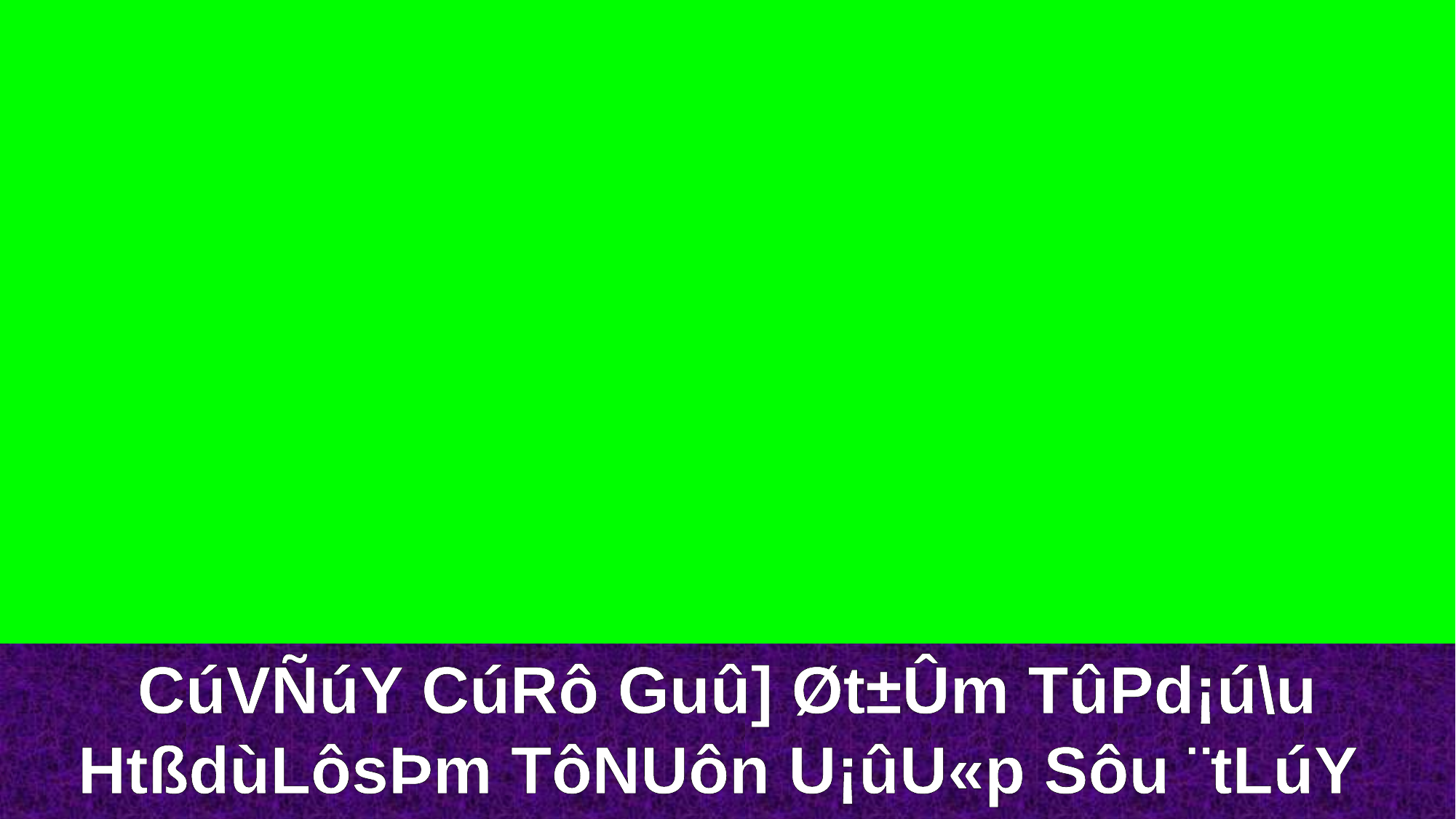

CúVÑúY CúRô Guû] Øt±Ûm TûPd¡ú\u HtßdùLôsÞm TôNUôn U¡ûU«p Sôu ¨tLúY